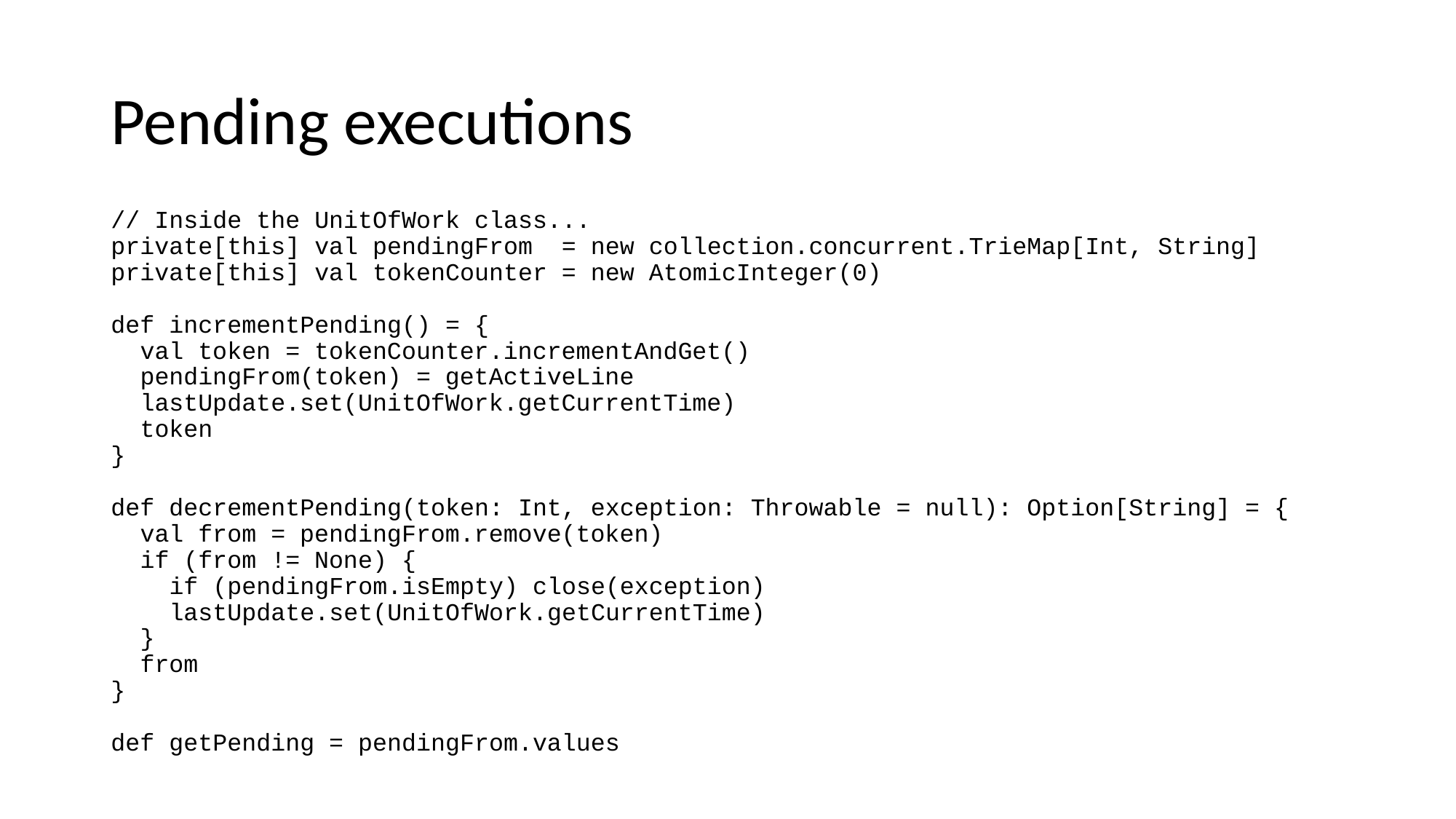

# Pending executions
// Inside the UnitOfWork class...
private[this] val pendingFrom  = new collection.concurrent.TrieMap[Int, String]
private[this] val tokenCounter = new AtomicInteger(0)

def incrementPending() = {
  val token = tokenCounter.incrementAndGet()
  pendingFrom(token) = getActiveLine
  lastUpdate.set(UnitOfWork.getCurrentTime)
  token
}

def decrementPending(token: Int, exception: Throwable = null): Option[String] = {
  val from = pendingFrom.remove(token)
  if (from != None) {
    if (pendingFrom.isEmpty) close(exception)
    lastUpdate.set(UnitOfWork.getCurrentTime)
  }
  from
}

def getPending = pendingFrom.values